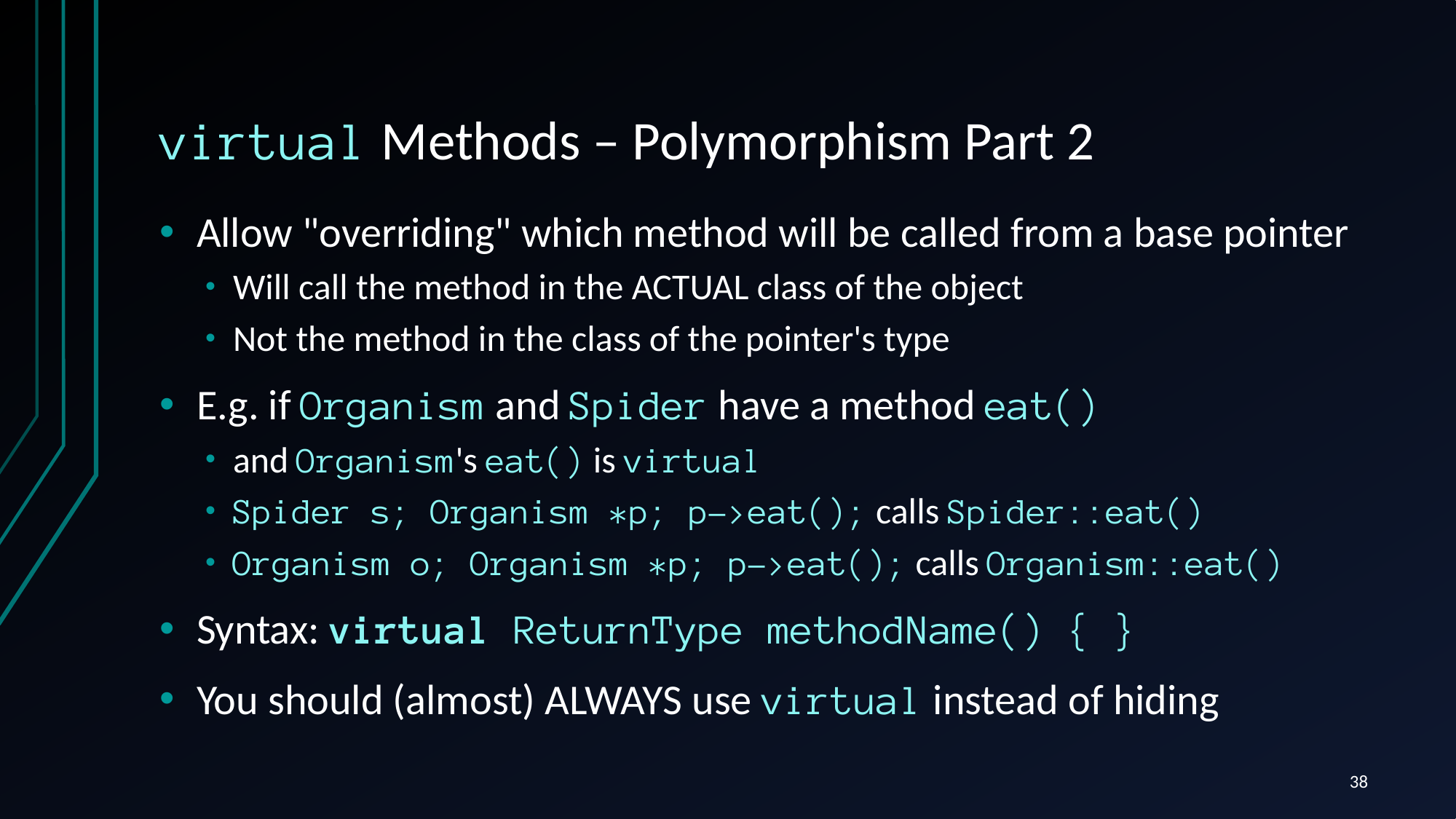

# virtual Methods – Polymorphism Part 2
Allow "overriding" which method will be called from a base pointer
Will call the method in the ACTUAL class of the object
Not the method in the class of the pointer's type
E.g. if Organism and Spider have a method eat()
and Organism's eat() is virtual
Spider s; Organism *p; p->eat(); calls Spider::eat()
Organism o; Organism *p; p->eat(); calls Organism::eat()
Syntax: virtual ReturnType methodName() { }
You should (almost) ALWAYS use virtual instead of hiding

38